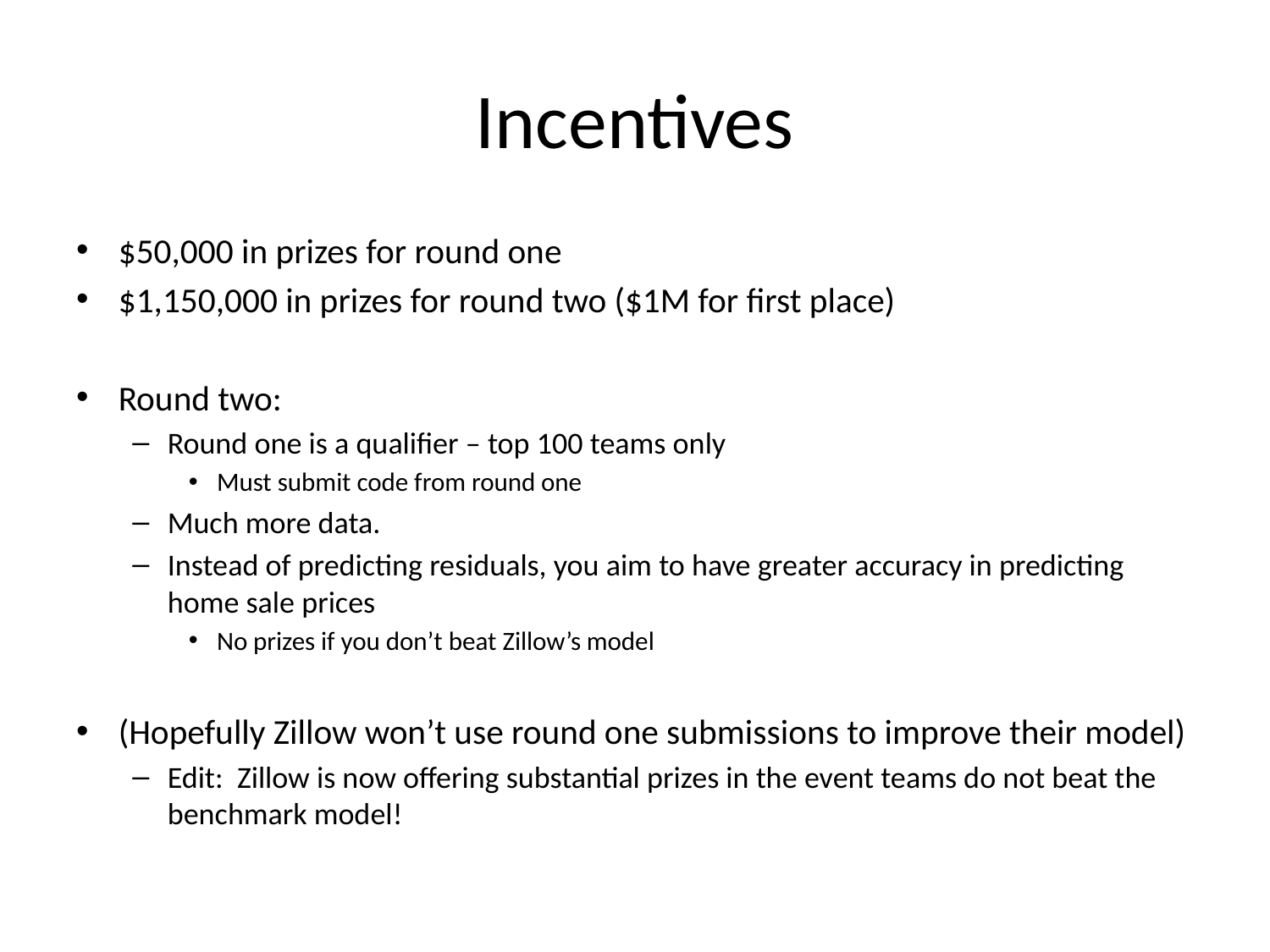

# Incentives
$50,000 in prizes for round one
$1,150,000 in prizes for round two ($1M for first place)

Round two:
Round one is a qualifier – top 100 teams only
Must submit code from round one
Much more data.
Instead of predicting residuals, you aim to have greater accuracy in predicting home sale prices
No prizes if you don’t beat Zillow’s model

(Hopefully Zillow won’t use round one submissions to improve their model)
Edit:  Zillow is now offering substantial prizes in the event teams do not beat the benchmark model!